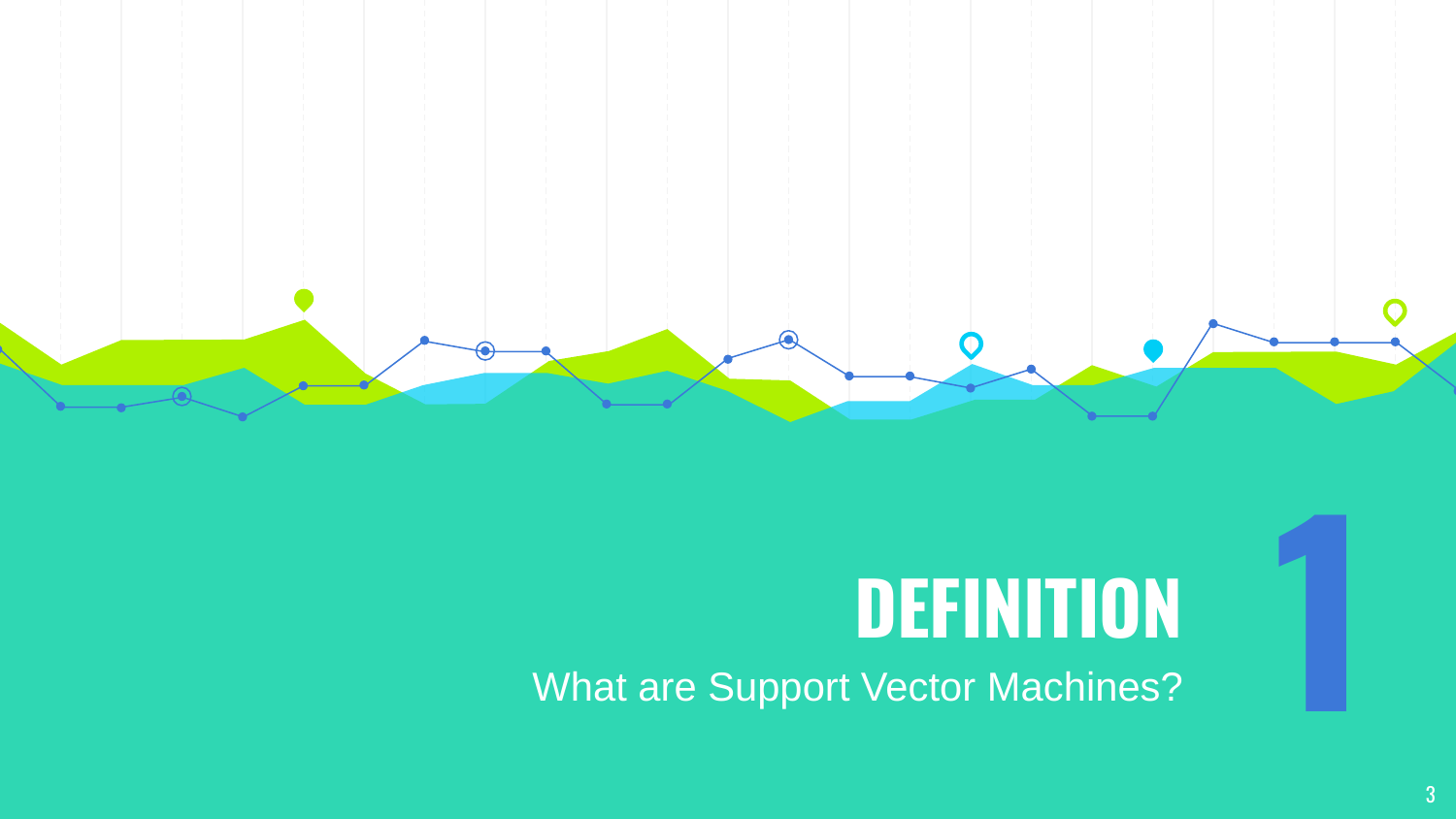

# DEFINITION
1
What are Support Vector Machines?
3